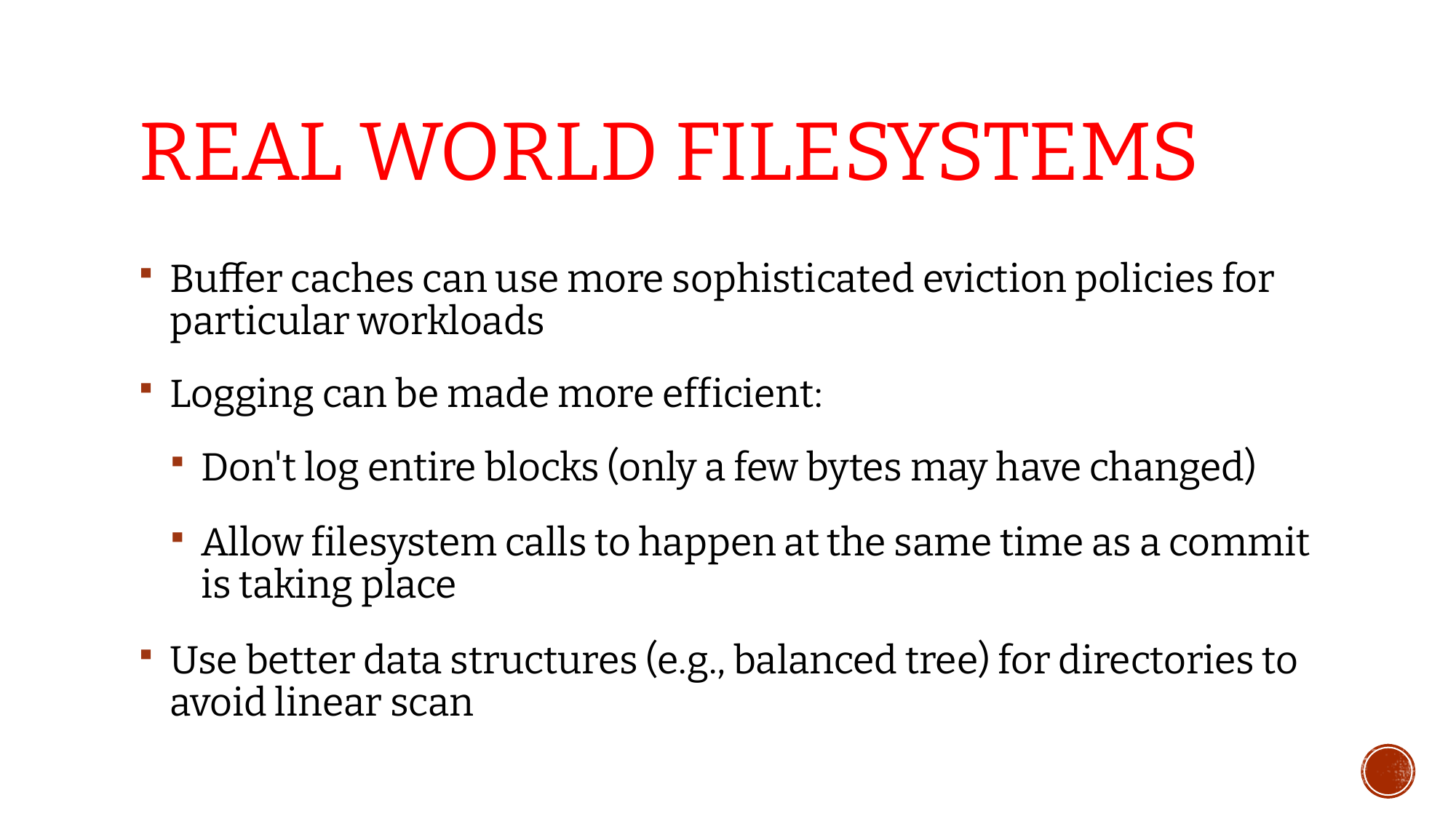

# Real World Filesystems
Buffer caches can use more sophisticated eviction policies for particular workloads
Logging can be made more efficient:
Don't log entire blocks (only a few bytes may have changed)
Allow filesystem calls to happen at the same time as a commit is taking place
Use better data structures (e.g., balanced tree) for directories to avoid linear scan